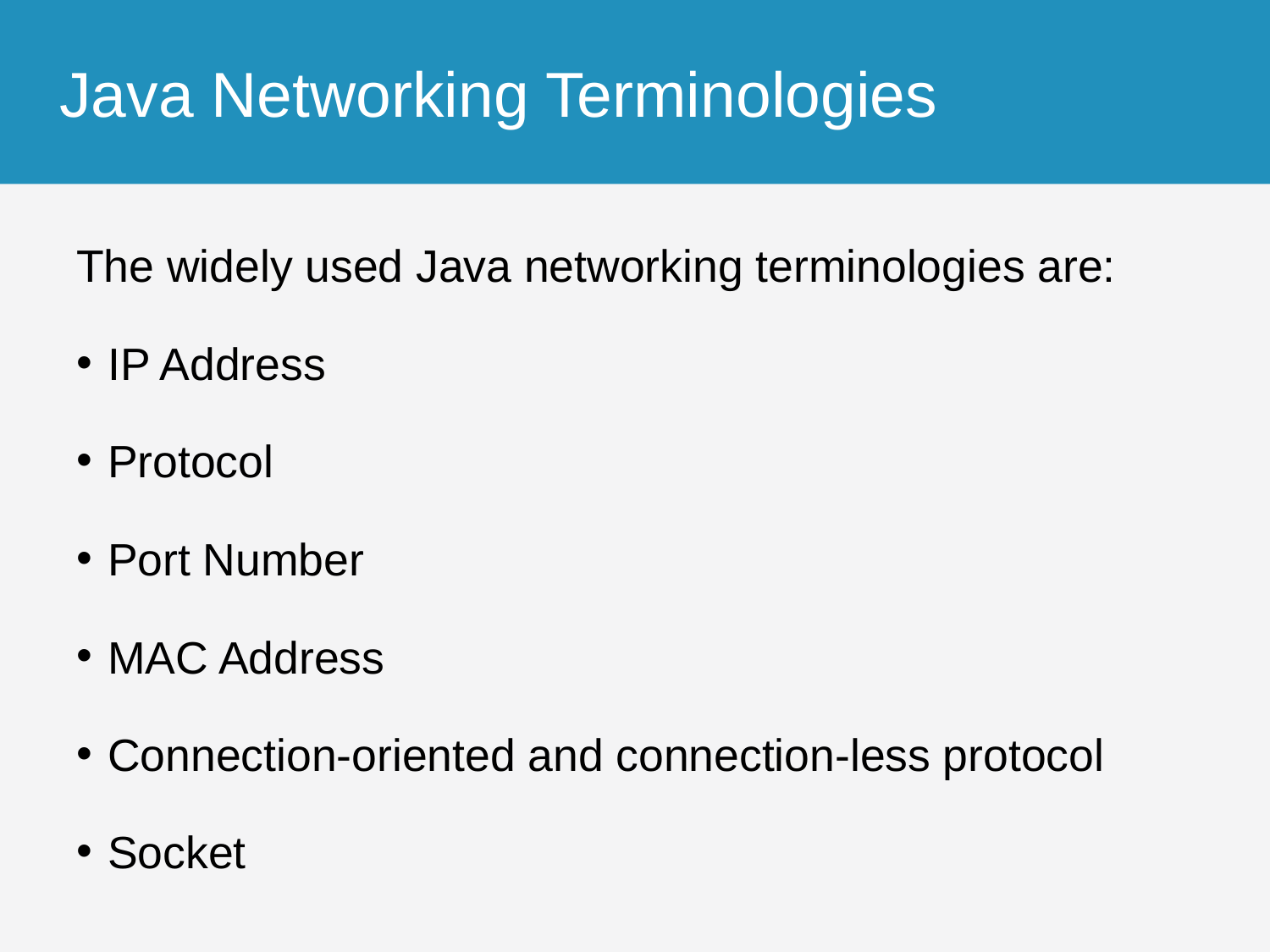

# Java Networking Terminologies
The widely used Java networking terminologies are:
IP Address
Protocol
Port Number
MAC Address
Connection-oriented and connection-less protocol
Socket